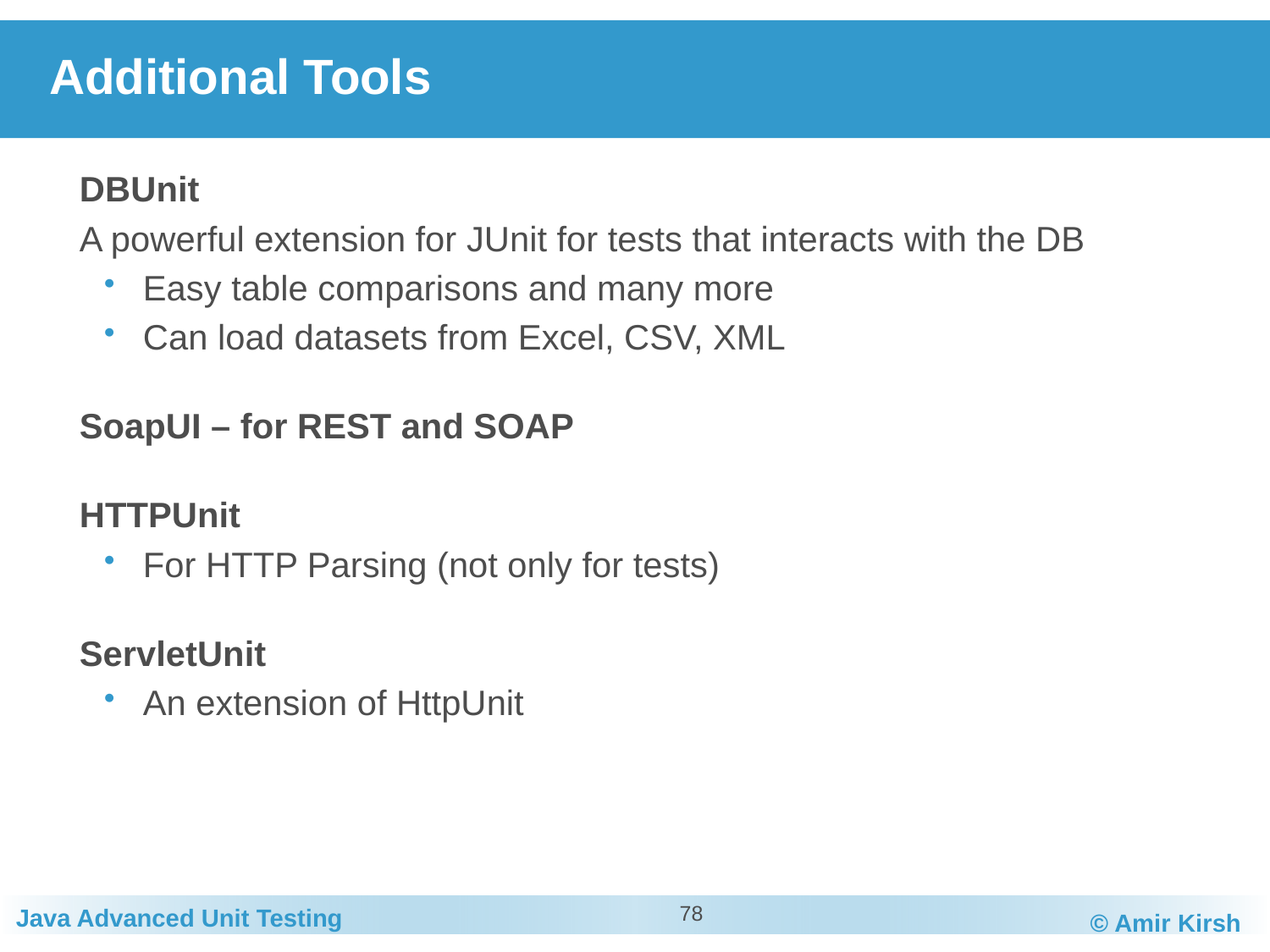

# Additional Tools
	DBUnit
	A powerful extension for JUnit for tests that interacts with the DB
Easy table comparisons and many more
Can load datasets from Excel, CSV, XML

	SoapUI – for REST and SOAP

	HTTPUnit
For HTTP Parsing (not only for tests)

	ServletUnit
An extension of HttpUnit

78